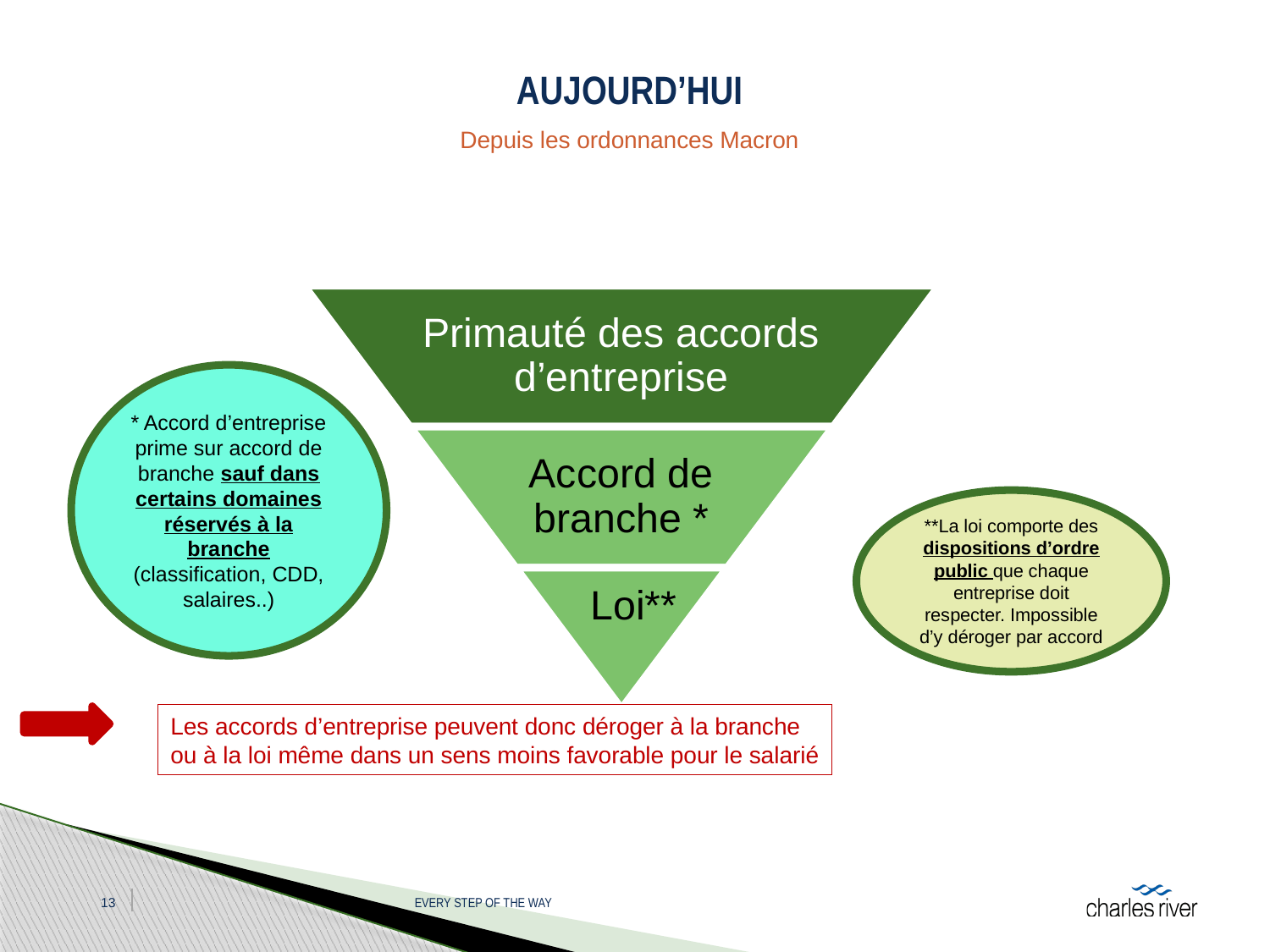

# AUJOURD’hui
Depuis les ordonnances Macron

Primauté des accords d’entreprise
* Accord d’entreprise prime sur accord de branche sauf dans certains domaines réservés à la branche (classification, CDD, salaires..)

Accord de branche *
**La loi comporte des dispositions d’ordre public que chaque entreprise doit respecter. Impossible d’y déroger par accord
Loi**

Les accords d’entreprise peuvent donc déroger à la branche
ou à la loi même dans un sens moins favorable pour le salarié

13
EVERY STEP OF THE WAY